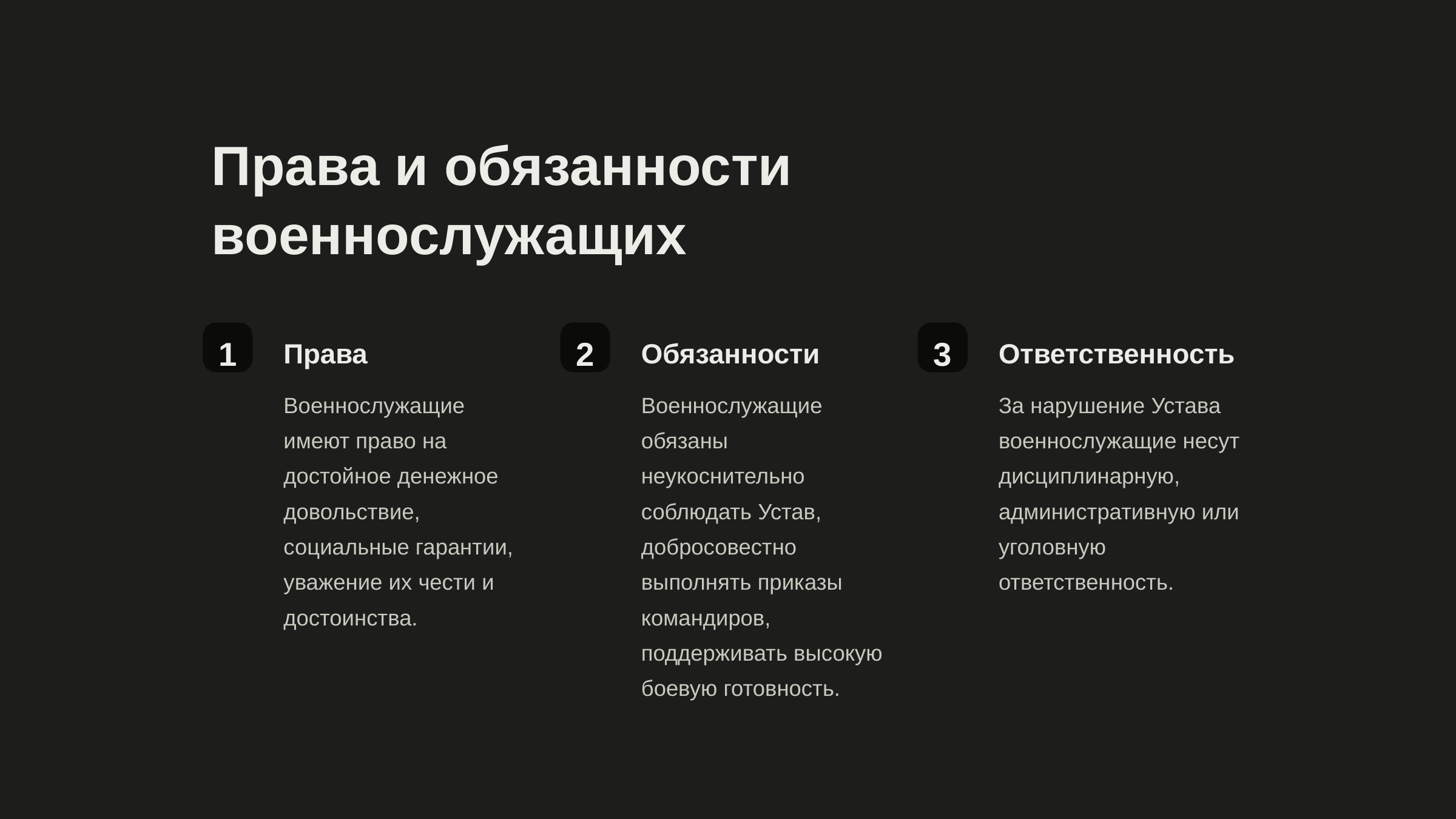

Права и обязанности военнослужащих

1
2
3
Права
Обязанности
Ответственность
Военнослужащие имеют право на достойное денежное довольствие, социальные гарантии, уважение их чести и достоинства.
Военнослужащие обязаны неукоснительно соблюдать Устав, добросовестно выполнять приказы командиров, поддерживать высокую боевую готовность.
За нарушение Устава военнослужащие несут дисциплинарную, административную или уголовную ответственность.